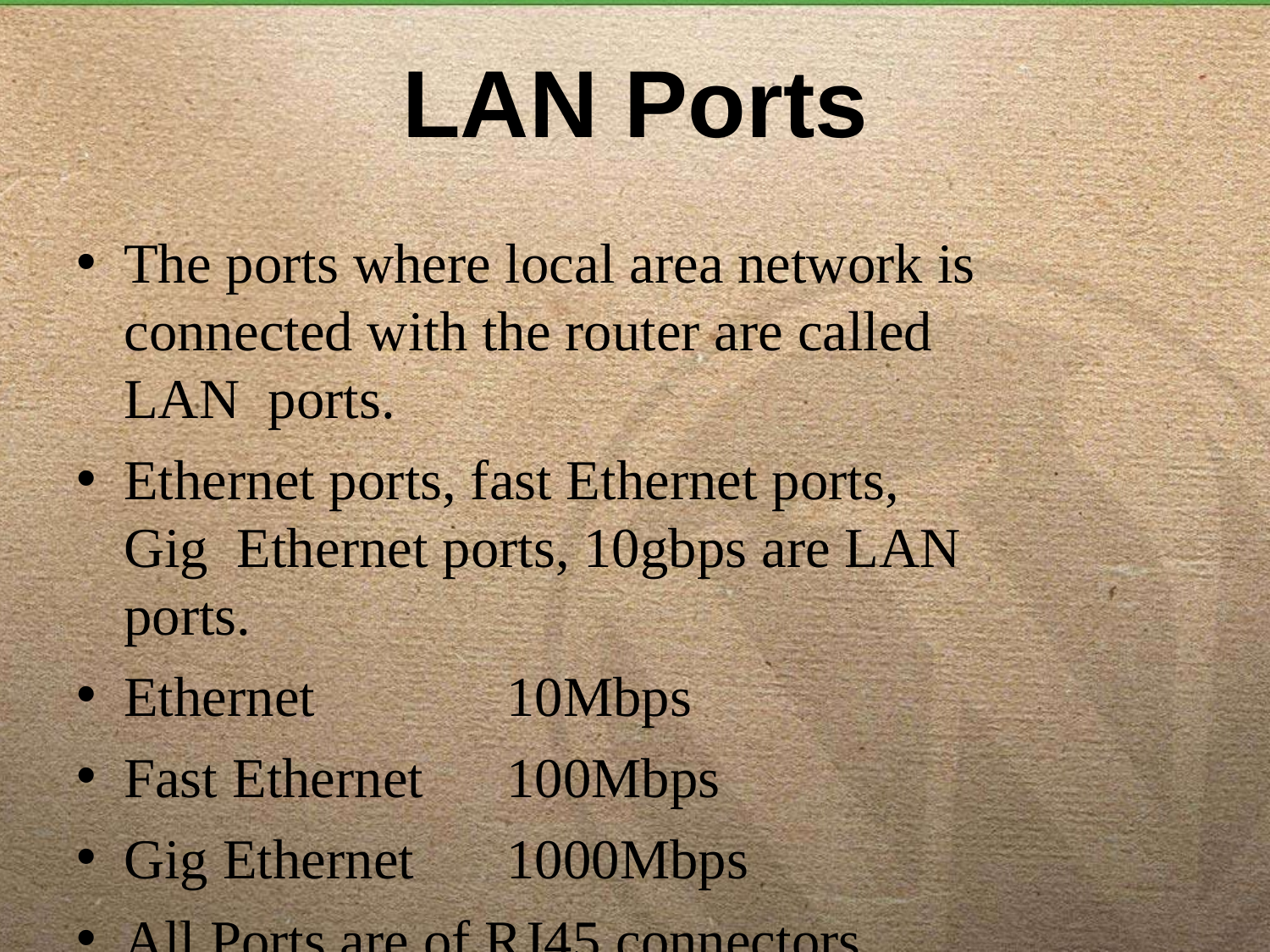

# LAN Ports
The ports where local area network is  connected with the router are called LAN  ports.
Ethernet ports, fast Ethernet ports, Gig  Ethernet ports, 10gbps are LAN ports.
Ethernet	10Mbps
Fast Ethernet	100Mbps
Gig Ethernet	1000Mbps
All Ports are of RJ45 connectors